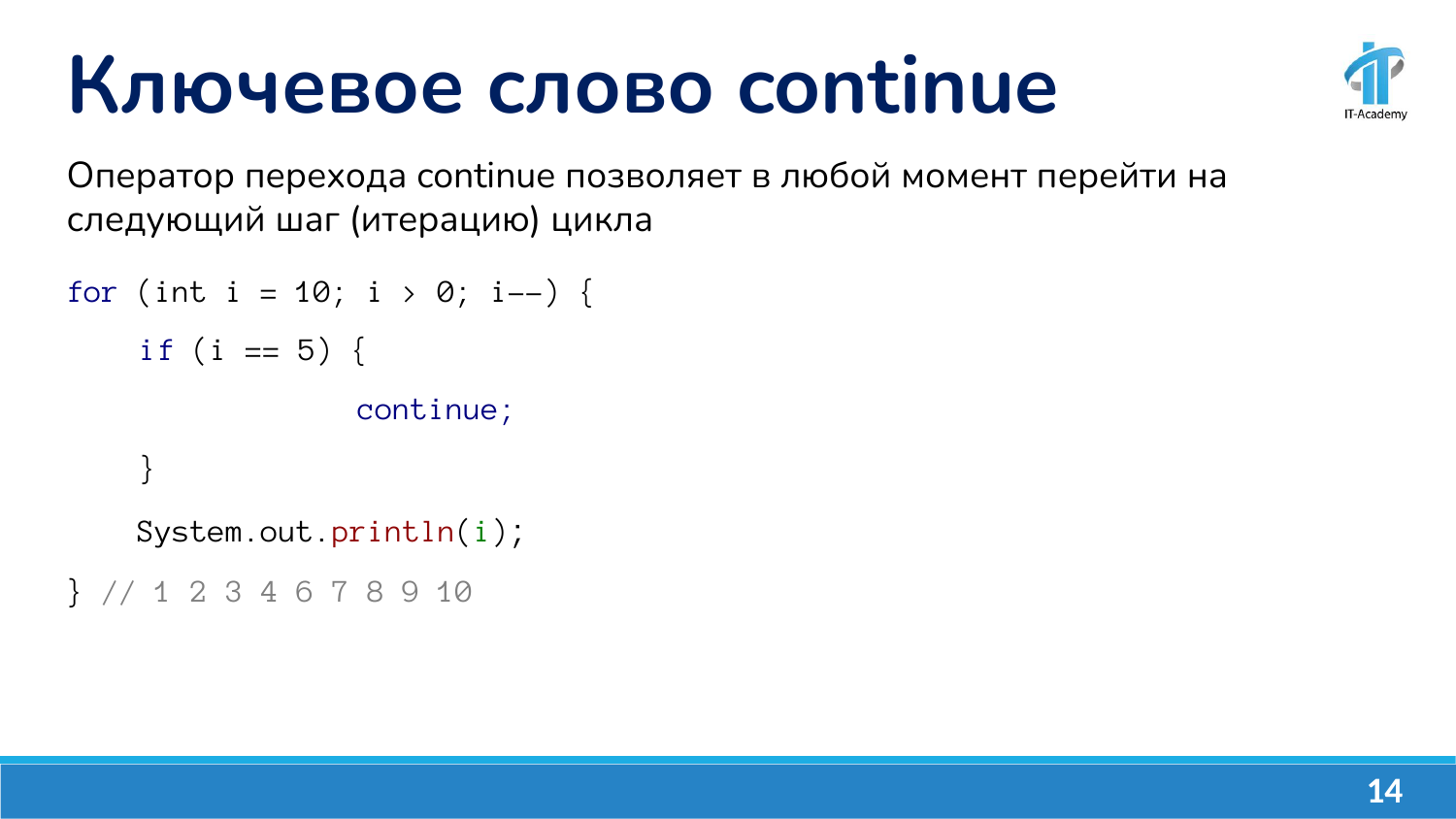

Ключевое слово continue
Оператор перехода continue позволяет в любой момент перейти на следующий шаг (итерацию) цикла
for (int i = 10; i > 0; i--) {
if (i == 5) {
		continue;
}
    System.out.println(i);
} // 1 2 3 4 6 7 8 9 10
14